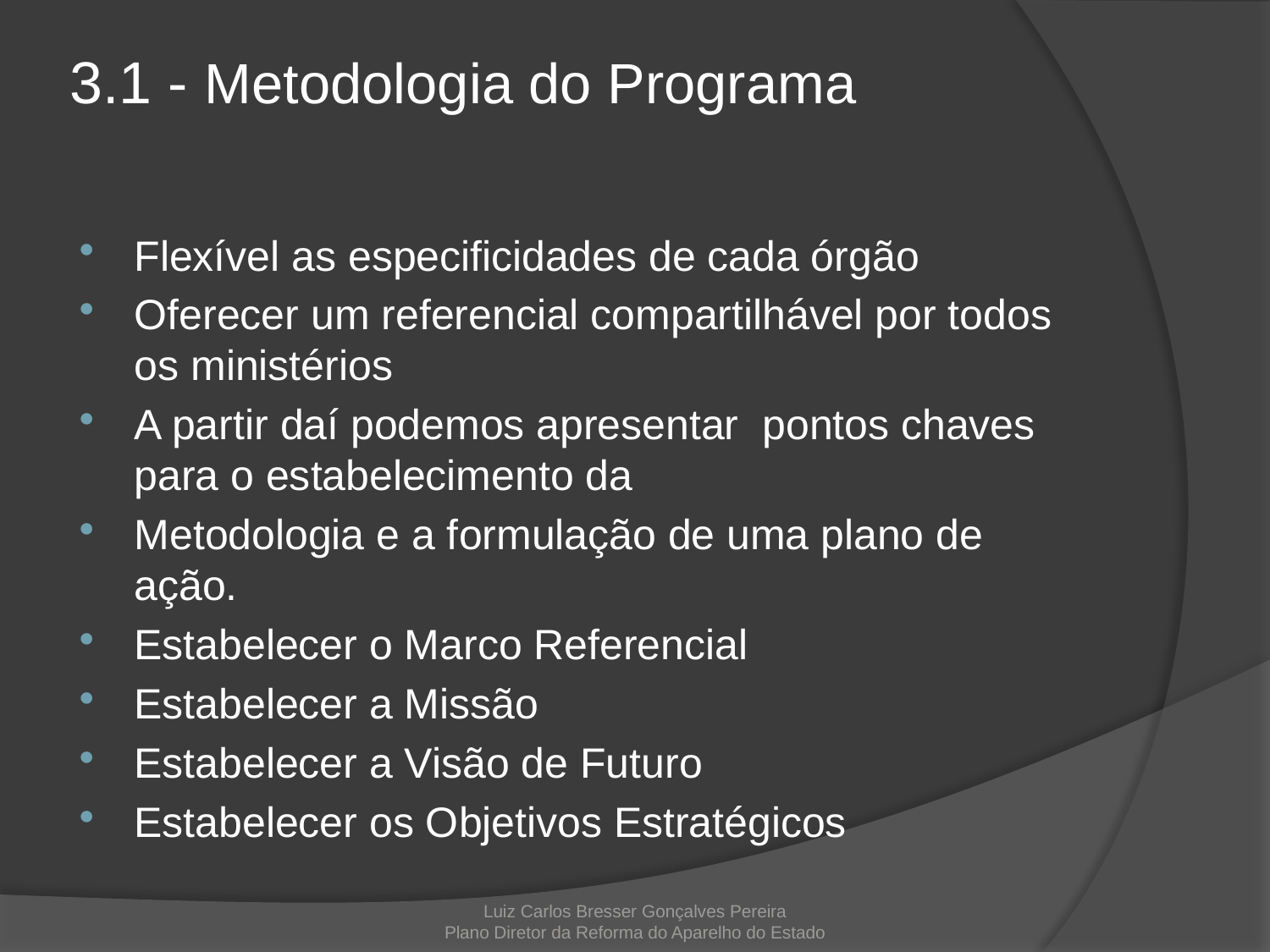

# 3.1 - Metodologia do Programa
Flexível as especificidades de cada órgão
Oferecer um referencial compartilhável por todos os ministérios
A partir daí podemos apresentar  pontos chaves para o estabelecimento da
Metodologia e a formulação de uma plano de ação.
Estabelecer o Marco Referencial
Estabelecer a Missão
Estabelecer a Visão de Futuro
Estabelecer os Objetivos Estratégicos
Luiz Carlos Bresser Gonçalves Pereira
Plano Diretor da Reforma do Aparelho do Estado